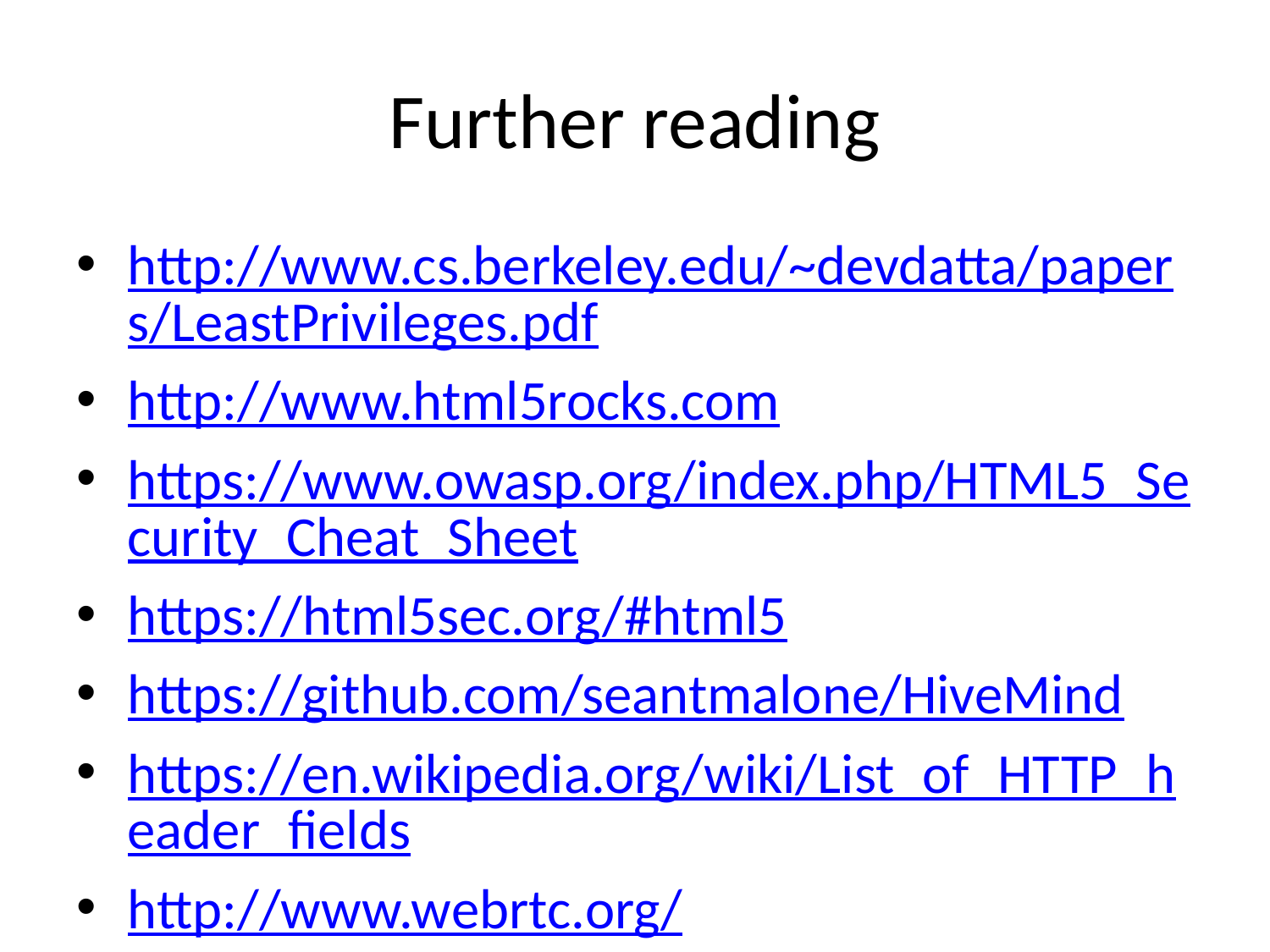

# Further reading
http://www.cs.berkeley.edu/~devdatta/papers/LeastPrivileges.pdf
http://www.html5rocks.com
https://www.owasp.org/index.php/HTML5_Security_Cheat_Sheet
https://html5sec.org/#html5
https://github.com/seantmalone/HiveMind
https://en.wikipedia.org/wiki/List_of_HTTP_header_fields
http://www.webrtc.org/